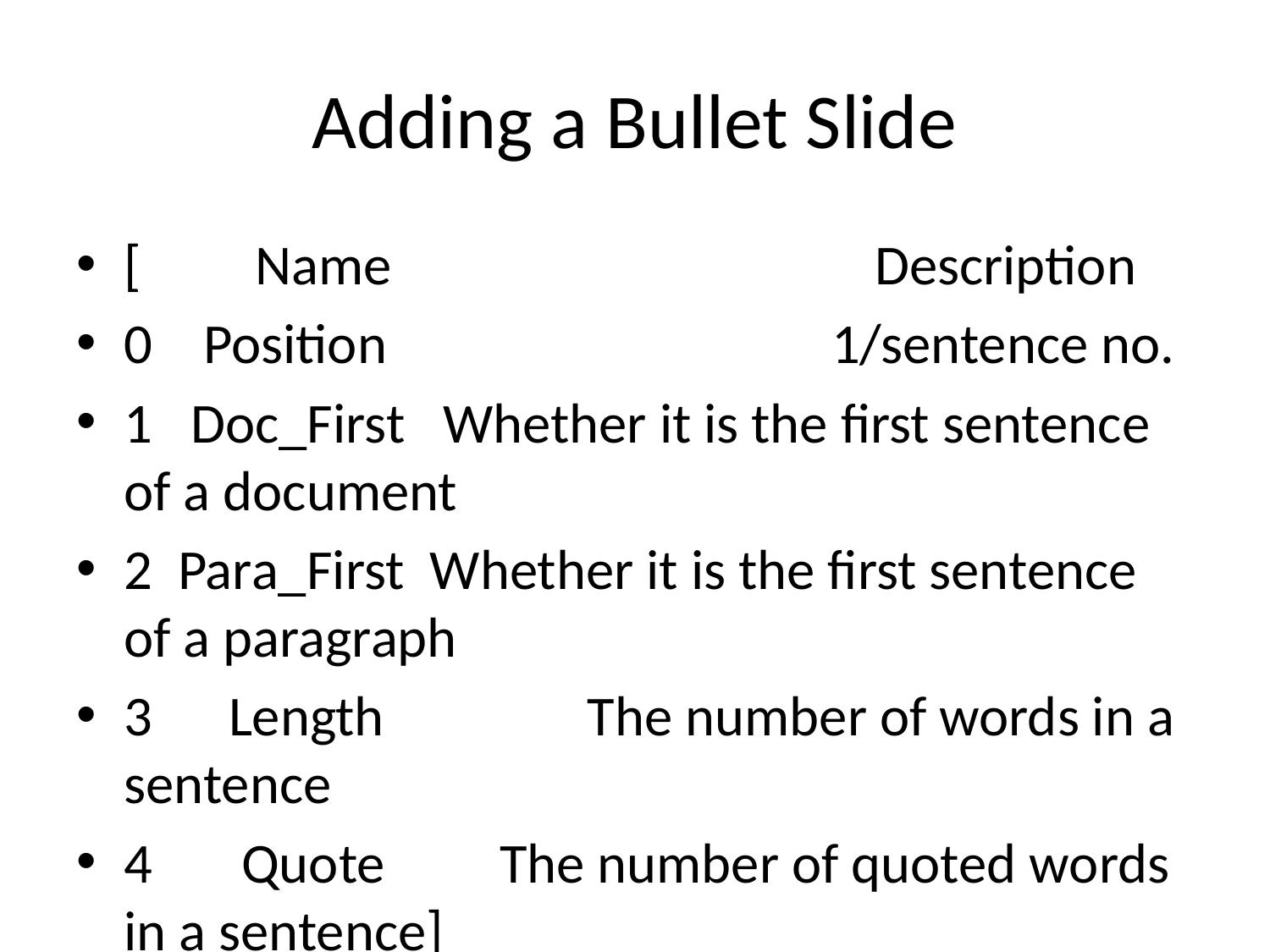

# Adding a Bullet Slide
[         Name                                      Description
0    Position                                   1/sentence no.
1   Doc_First   Whether it is the first sentence of a document
2  Para_First  Whether it is the first sentence of a paragraph
3      Length                The number of words in a sentence
4       Quote         The number of quoted words in a sentence]